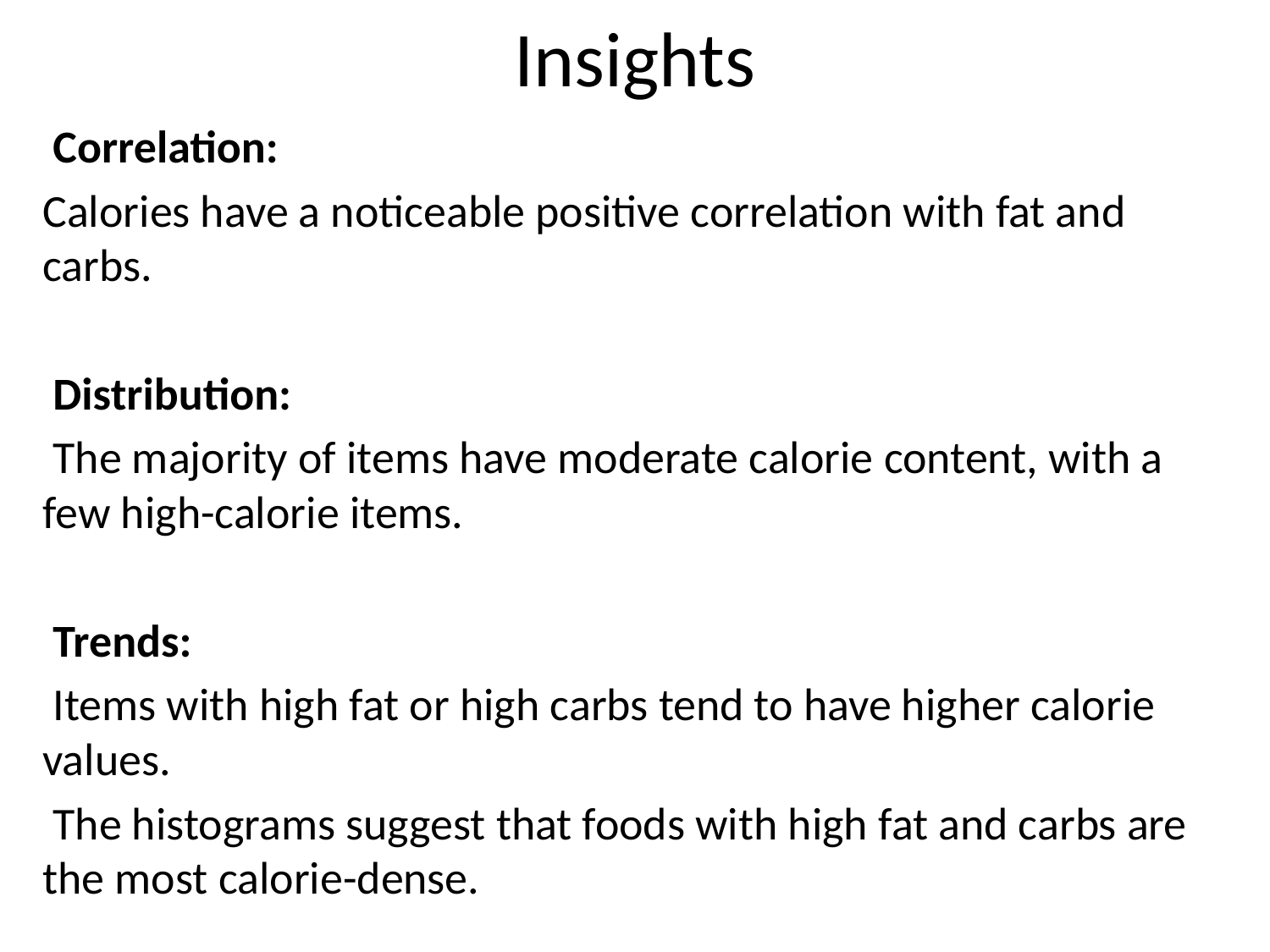

# Insights
 Correlation:
Calories have a noticeable positive correlation with fat and carbs.

 Distribution:
 The majority of items have moderate calorie content, with a few high-calorie items.

 Trends:
 Items with high fat or high carbs tend to have higher calorie values.
 The histograms suggest that foods with high fat and carbs are the most calorie-dense.